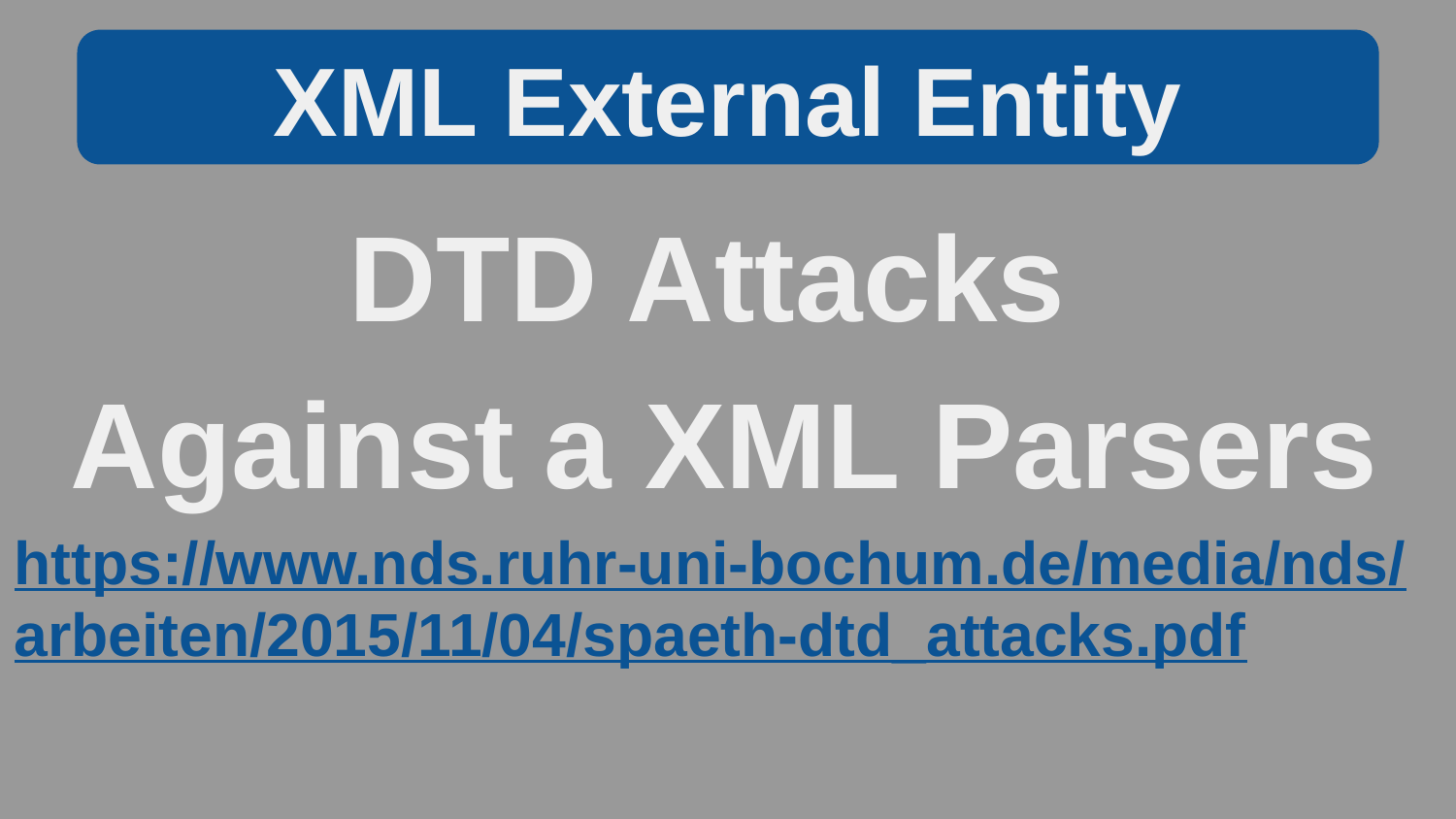

XML External Entity
DTD Attacks
Against  a XML Parsers
https://www.nds.ruhr-uni-bochum.de/media/nds/arbeiten/2015/11/04/spaeth-dtd_attacks.pdf